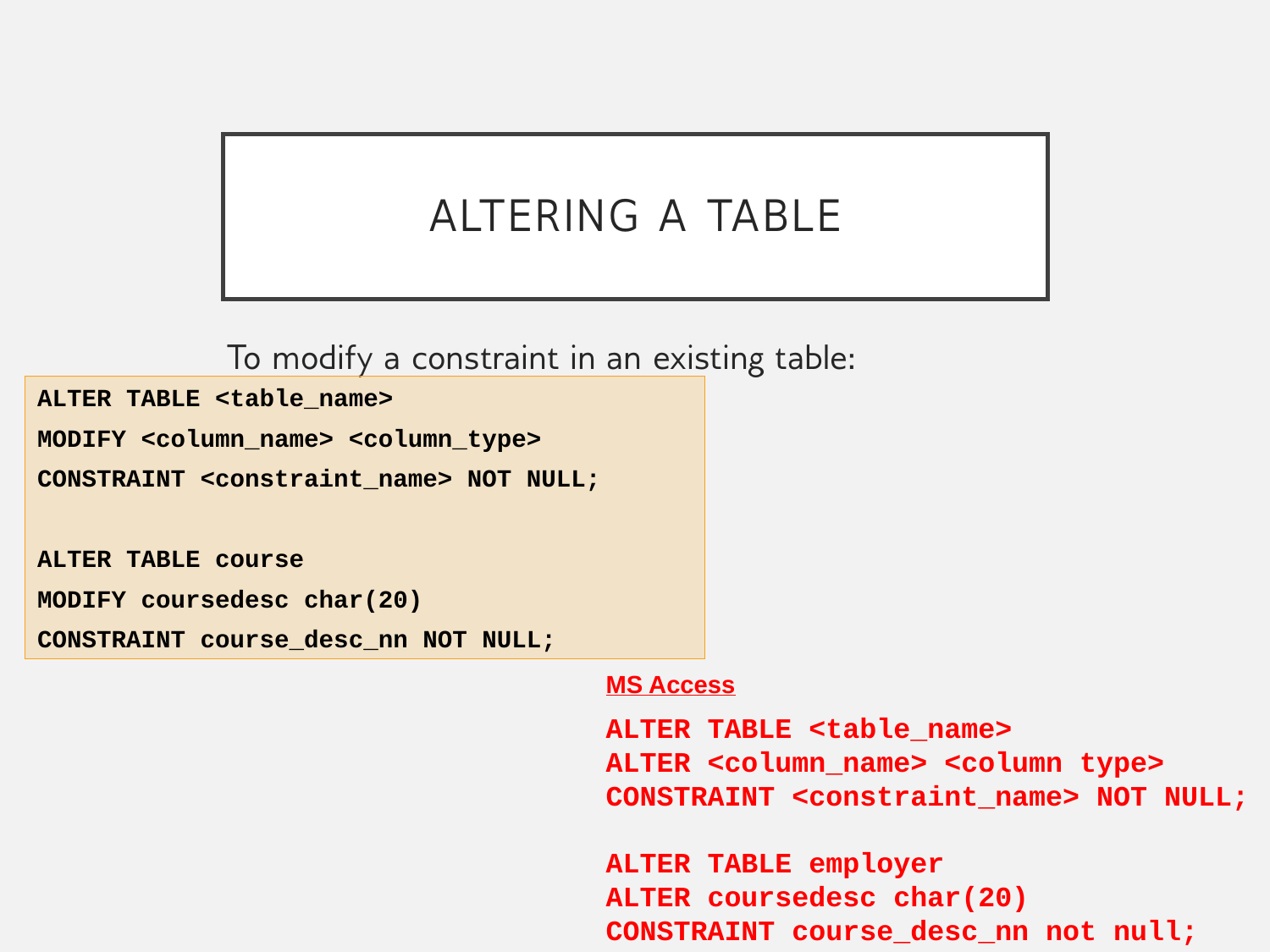

# Altering a table
To modify a constraint in an existing table:

ALTER TABLE <table_name>
MODIFY <column_name> <column_type>
CONSTRAINT <constraint_name> NOT NULL;

ALTER TABLE course
MODIFY coursedesc char(20)
CONSTRAINT course_desc_nn NOT NULL;
MS Access
ALTER TABLE <table_name>
ALTER <column_name> <column type>
CONSTRAINT <constraint_name> NOT NULL;

ALTER TABLE employer
ALTER coursedesc char(20)
CONSTRAINT course_desc_nn not null;